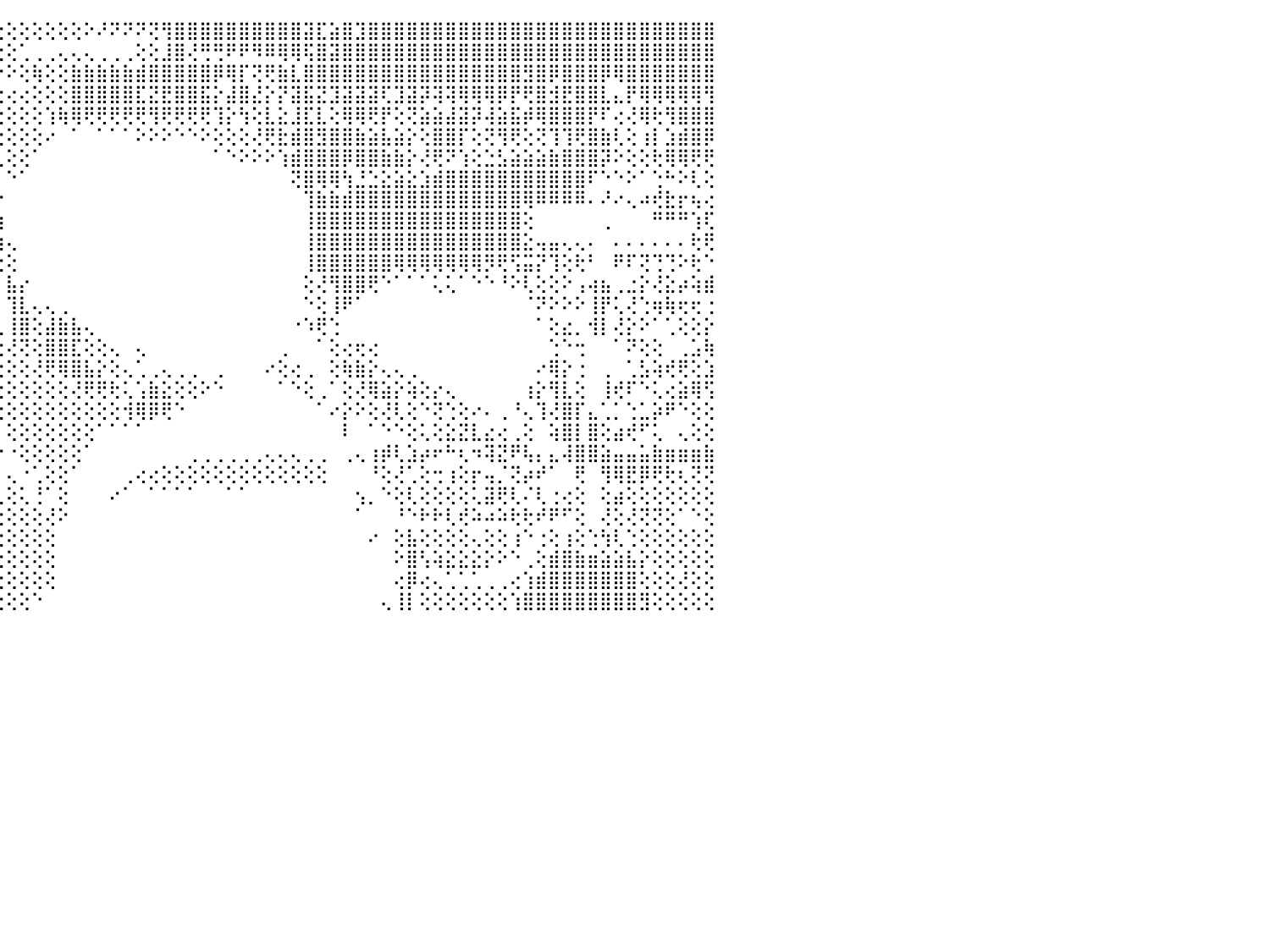

⠑⠑⠑⠁⠁⠀⠀⠀⠀⠸⣿⣿⣿⣿⣿⣿⣿⡕⢀⢄⢕⢕⣽⢜⡝⢕⢑⢐⢕⢕⢕⢕⢕⢕⢕⢕⢕⠕⢕⠕⢕⢕⢕⢕⢕⢕⢕⢕⢕⢕⢕⠕⠜⠝⠝⠝⢝⢻⣿⣿⣿⣿⣿⣿⣿⣿⣿⣿⣽⣏⣵⣿⣹⣿⣿⣿⣿⣿⣿⣿⣿⣿⣿⣿⣿⣿⣿⣿⣿⣿⣿⣿⣿⣿⣿⣿⣿⣿⣿⣿⠀
⠀⠀⠀⠀⢕⢀⠀⢀⠀⣵⣿⣿⣿⣿⣿⣿⣿⡇⢕⢕⢜⣿⢯⢽⢇⢕⢕⣷⣇⢇⢕⢵⢕⢕⢕⢕⢕⢱⢔⢕⢕⢕⢕⢕⢕⢕⢁⢀⢀⢄⢄⢄⢀⢀⢀⢕⢕⣸⣿⢜⢛⢛⠟⠟⠻⠿⢿⢿⢯⣿⣽⣿⣿⣿⣿⣿⣿⣿⣿⣿⣿⣿⣿⣿⣿⣿⣿⣿⣿⣿⣿⣿⣿⣿⣿⣿⣿⣿⣿⣿⠀
⢕⢕⣕⢅⢕⢕⢔⢕⢕⠹⣿⣿⣿⣿⣿⣿⣿⡇⢕⢕⢕⢍⢝⣟⣇⢅⢅⠉⢙⢑⢕⢕⢕⢕⢕⢕⢕⠑⢌⢕⢕⢕⠑⠑⠑⠕⢕⢷⢕⢕⣷⣷⣷⣷⣷⣾⣿⣿⣿⣿⣿⡿⢿⡏⢝⢟⣷⣇⣿⣿⣿⣿⣿⣿⣿⣿⣿⣿⣿⣿⣿⣿⣿⣿⣿⣻⣿⡿⣿⣿⣿⡿⢿⣿⣿⣿⣿⣿⣿⣿⠀
⢠⣤⣤⣴⣷⢕⢕⢕⢕⠀⣿⣿⢿⣿⣿⣿⣿⣿⢕⢕⢕⢜⢝⢗⢗⢕⢕⢕⢷⡕⢕⢕⢕⢕⢕⢕⢕⢔⢄⢕⢕⢕⢕⢕⢕⢔⢔⢕⢕⢕⣿⣿⣿⣿⣿⣏⣝⣟⣿⣿⣯⡕⣼⣿⣜⡕⡝⣽⣯⣝⣹⣽⣽⣽⢏⣹⣽⡽⢽⢽⢿⢿⢿⡿⡟⢟⣿⣺⣟⣿⣿⣇⣄⡟⢿⢿⢿⢿⢿⢻⠀
⢕⣿⢸⣿⢿⡕⢕⢕⢕⠀⢝⢌⢜⣿⣿⣿⣿⣿⡿⢇⢕⢱⣷⣿⢕⢕⢕⢕⢕⣧⢕⢕⠁⠁⠁⠁⢕⢕⢅⢕⢕⢕⢕⢕⢕⢕⢕⢕⢱⢷⢿⢟⢟⢟⢟⢟⢻⢟⢟⢟⢟⢹⡕⢳⢕⣇⣕⣸⣏⣇⢕⢿⢿⢟⡟⢕⢝⣵⣵⣼⣽⡽⢼⣵⣯⡾⢿⣿⣿⣿⡟⠏⢔⢜⢿⢗⢻⣿⣿⣿⠀
⢕⢹⡎⣿⢸⡇⢕⢕⢕⢔⢕⢕⡔⢿⣿⣿⣿⣿⡿⢇⢕⢜⢟⣿⡇⢕⢕⢕⢌⣿⢕⢕⣄⢀⢄⢀⢀⢕⢐⢕⢕⢕⢱⢵⢕⢕⢕⢕⠔⠀⠁⠀⠁⠁⠁⠕⠕⠕⠑⠑⠕⢕⢕⢕⢜⢟⣗⣾⣿⣻⣿⣿⣷⣵⣧⣵⡕⢕⣿⣿⡏⢕⢝⢻⢟⢕⢝⢹⢹⢟⣿⣷⢇⢕⢰⡇⣱⣾⣿⡿⠀
⢕⠜⠑⠕⠑⢑⢕⢕⢕⢕⠐⢕⢕⢹⣿⣿⣿⣿⣯⢕⢕⢕⢕⢻⡇⢕⢕⣱⣵⣵⠕⢕⢕⢕⢕⢵⠱⠕⠅⢕⢕⢿⣿⣿⢇⢕⢕⠁⠀⠀⠀⠀⠀⠀⠀⠀⠀⠀⠀⠀⠀⠁⠑⠕⠕⠕⢱⣾⣿⣿⣿⡿⣿⣿⣷⣷⡕⢜⢟⠝⢱⢕⣑⣣⣵⣵⣵⣷⣿⣿⣿⡽⠕⢕⢕⢗⢿⢿⢟⢟⠀
⡕⢔⢕⢕⢕⢕⢕⢕⢕⠕⢁⢱⣿⣾⣿⣿⣿⡿⣿⠕⠕⠕⢕⢸⣿⠐⠁⠈⠑⢑⢄⢕⠕⠀⠀⢑⢠⢄⢀⠑⢑⢕⢞⢜⠀⠑⠁⠀⠀⠀⠀⠀⠀⠀⠀⠀⠀⠀⠀⠀⠀⠀⠀⠀⠀⠀⠀⢝⣿⢿⢿⢳⣘⣑⣕⣵⣕⣱⣾⣿⣿⣿⣿⣿⣿⣿⣿⣿⣿⣿⠏⠑⠑⠕⠁⢑⠓⠕⢇⢕⠀
⣿⣿⢕⢕⠑⢑⢀⠐⠑⠄⢀⢜⣿⣿⣿⣿⣿⡗⡇⢀⠀⣕⢕⢸⣿⡄⠀⠔⠕⢰⢶⠲⢆⠀⠀⠀⠀⣤⠄⠐⠘⠉⠜⢧⡔⠀⠀⠀⠀⠀⠀⠀⠀⠀⠀⠀⠀⠀⠀⠀⠀⠀⠀⠀⠀⠀⠀⠀⢹⣷⣷⣾⣿⣿⣿⣿⣿⣿⣿⣿⣿⣿⣿⣿⣿⢿⠿⠿⠿⠿⠄⠜⠔⢄⠴⢞⣗⡖⢦⢔⠀
⠚⠓⣎⢙⠑⠑⠃⠀⠔⠄⠐⠕⢼⠕⢝⠝⠟⠍⢻⢇⢄⠈⠻⢧⡿⣇⢀⠀⠀⠁⠑⢀⢔⢔⢄⢄⣀⣄⣔⣔⣔⣄⣅⣼⣷⠀⠀⠀⠀⠀⠀⠀⠀⠀⠀⠀⠀⠀⠀⠀⠀⠀⠀⠀⠀⠀⠀⠀⢸⣿⣿⣿⣿⣿⣿⣿⣿⣿⣿⣿⣿⣿⣿⣿⣿⢕⠀⠀⠀⠀⠀⢀⠀⠀⠀⠛⠛⠛⢱⢏⠀
⢄⢄⢅⢄⠄⠀⢄⠀⠐⠀⢄⢵⠼⢿⣷⣦⡑⠰⠝⠕⢕⠀⢰⢻⡿⣿⣧⢕⢕⣖⣗⣧⣽⡿⢿⢷⣿⡿⢿⢿⢿⢿⢿⢿⢷⢄⠀⠀⠀⠀⠀⠀⠀⠀⠀⠀⠀⠀⠀⠀⠀⠀⠀⠀⠀⠀⠀⠀⢸⣿⣿⣿⣿⣿⣿⣿⣿⣿⣿⣿⣿⣿⣿⣿⣿⣕⢤⣤⢄⢄⠄⠀⠄⠄⠄⠄⠄⠄⢗⢟⠀
⣵⣵⣵⣵⣵⣵⣡⣗⣖⣗⢞⢎⠕⠢⠄⠬⠙⠋⠑⢑⢕⢕⢕⢜⢟⢜⢝⣵⣿⣿⣿⢟⠏⠕⠕⠕⠑⠑⠑⠑⠑⠑⠑⠑⢕⢕⠀⠀⠀⠀⠀⠀⠀⠀⠀⠀⠀⠀⠀⠀⠀⠀⠀⠀⠀⠀⠀⠀⢸⣿⣿⣿⣿⣿⣿⢿⢿⢿⢿⢿⢿⢿⡻⢟⢫⣭⡝⢹⢕⢗⠃⠀⠟⠏⢝⢙⢙⠕⢗⠑⠀
⣿⣿⣿⣿⣿⣿⣟⣿⣿⣿⡟⢟⢇⢐⢐⡔⣱⣵⣥⣷⣷⣷⣷⣷⣷⣿⣿⣿⣿⡿⠏⠁⠀⠀⠀⠀⠀⠀⠀⠀⠀⠀⠀⠀⠁⣧⡔⠀⠀⠀⠀⠀⠀⠀⠀⠀⠀⠀⠀⠀⠀⠀⠀⠀⠀⠀⠀⠀⢕⢜⢻⣿⣿⢟⠑⠁⠁⠁⢅⢅⠁⠑⠑⠘⠕⢇⢕⢕⠕⢠⢴⣦⢀⣐⡕⢜⣕⡴⢵⣾⠀
⣿⣿⣿⣿⣿⣿⣿⣿⣵⣵⣵⣕⣱⣵⣥⣿⣿⣿⣿⣿⣿⣿⣿⣿⣿⣿⣿⣿⡟⠑⠀⠀⠀⠀⠀⠀⠀⠀⠀⠀⠀⠀⠀⠀⠀⢹⣇⢄⢄⢀⠀⠀⠀⠀⠀⠀⠀⠀⠀⠀⠀⠀⠀⠀⠀⠀⠀⠀⠑⢕⢸⠟⠁⠀⠀⠀⠀⠀⠀⠀⠀⠀⠀⠀⠀⠈⠝⠕⠕⠕⢸⡟⢅⢜⢑⢶⢷⢖⢖⢐⠀
⣿⣿⣿⣿⣿⣿⣿⣿⣿⣿⣿⣿⣿⣿⣿⣿⣿⣿⣿⣿⣿⣿⣿⣿⣿⣿⡿⠏⠀⠀⠀⠀⠀⠀⠀⠀⠀⠀⠀⠀⠀⠀⠀⠀⢄⢸⣿⢕⣼⣷⣧⢄⠀⠀⠀⠀⠀⠀⠀⠀⠀⠀⠀⠀⠀⠀⠀⠐⠱⢟⢑⠀⠀⠀⠀⠀⠀⠀⠀⠀⠀⠀⠀⠀⠀⠀⠁⢕⣔⡀⢺⡇⢜⡕⠕⠁⢁⢕⢕⡕⠀
⣿⣿⣿⣿⣿⣿⣿⣿⣿⣿⣿⣿⣿⣿⣿⣿⣿⣿⣿⣿⣿⣿⣿⣿⣿⠟⠁⠀⠀⠀⠀⠀⠀⠀⠀⠀⠀⠀⠀⠀⠀⠀⠀⠀⢕⢜⢝⢕⣿⣿⣏⢕⢕⢄⠀⢄⠀⠀⠀⠀⠀⠀⠀⠀⠀⠀⢀⠀⠀⠁⢕⢔⢖⢔⠀⠀⠀⠀⠀⠀⠀⠀⠀⠀⠀⠀⠀⢑⠑⢒⠀⠀⠁⠝⢕⢕⠀⢀⣡⢷⠀
⣿⣽⡻⣿⣿⣿⣿⣿⣿⣿⣿⣿⣿⣿⣿⣿⣿⣿⣿⣿⣿⣿⣿⡿⠃⠀⠀⠀⠀⠀⠀⠀⠀⠀⠀⠀⠀⠀⠀⠀⠀⠀⠀⠀⢕⢕⢕⢜⢟⢿⣿⣧⡕⢕⢄⢁⢀⢄⢀⢀⠀⢀⠀⠀⠀⠔⢕⢔⢀⠀⢕⢷⣷⡕⢄⢄⢀⠀⠀⠀⠀⠀⠀⠀⠀⠀⠔⢿⡕⢐⠀⢀⠀⢁⣣⢵⢞⢟⢕⣱⠀
⢕⢕⢕⢜⢻⣿⣿⣿⣿⣿⣿⣿⣿⣿⣿⣿⣿⣿⣿⣿⣿⣿⠟⠑⠀⠀⠀⠀⠀⠀⠀⠀⠀⠀⠀⠀⠀⠀⠀⠀⠀⠀⠀⢔⢕⢕⢕⢕⢕⢕⢜⢟⢟⢗⢅⢡⣷⣕⢕⢕⠕⠑⠀⠀⠀⠀⠁⠑⢕⢀⠁⢕⢜⢿⣵⡕⢵⢕⡔⢄⠀⠀⠀⠀⠀⢰⡕⢻⣇⢕⠀⢸⢞⠏⠑⢅⢔⣵⢿⢫⠀
⠕⠑⠑⢕⢕⠘⢿⣿⣿⣿⣿⣿⣿⣿⣿⣿⣿⣿⣿⡟⠙⠉⠀⠀⠀⠀⠀⠀⠀⠀⠀⠀⠀⠀⠀⠀⠀⠀⠀⠀⠀⠀⢔⢕⢕⢕⢕⢕⢕⢕⢕⢕⢕⢕⢺⢿⡿⢟⠑⠀⠀⠀⠀⠀⠀⠀⠀⠀⠀⠁⠔⡕⠕⢕⢜⢇⢕⠑⢝⢑⢕⠔⠄⢀⠘⢄⢹⢜⣿⡏⣄⢁⡁⢑⣁⡵⠟⠑⢕⢕⠀
⡧⠄⠀⠑⢕⠀⠀⢹⣿⣿⣿⣿⣿⣿⣿⢟⠋⠁⠁⠁⠀⠀⠀⠀⠀⠀⠀⠀⠀⠀⠀⠀⠀⠀⠀⠀⠀⠀⠀⠀⠀⠀⠀⢀⠁⢕⢕⢕⢕⢕⢕⢕⠁⠁⠁⠁⠀⠀⠀⠀⠀⠀⠀⠀⠀⠀⠀⠀⠀⠀⠀⠇⠀⠁⠑⠑⢕⢅⢕⣕⣝⣇⣔⢔⢀⢕⠀⢵⣿⡇⣿⢕⣴⢞⠋⢅⠀⢄⢕⢕⠀
⣿⣦⡀⠀⠜⢔⠔⢱⣿⣿⣿⣿⣿⢏⠁⠀⠀⠀⠀⠀⠀⠀⠀⠀⠀⠀⠀⠀⠀⠀⣡⣷⣧⠀⠀⠀⠀⠀⠀⠀⠀⠀⠀⢕⠕⠐⢕⢕⢕⢕⢕⠁⠀⠀⠀⠀⠀⠀⠀⢀⢀⢀⢀⢀⢀⢄⢄⢄⢀⢀⠀⢀⢄⢰⡾⢇⣱⡴⠖⠓⢆⠲⢽⣝⠟⢧⡄⣄⢼⣿⣿⣵⣤⣤⣥⣷⣶⣶⣶⣷⠀
⣿⣿⣿⣦⡄⠀⢕⢄⢹⣿⣿⡿⠏⠁⠀⠀⠀⠀⠀⠀⠀⠀⠀⠀⠀⠀⣄⣴⣿⣿⣿⣿⣿⠀⠀⠀⠀⠀⠀⠀⠀⠀⠁⠑⠀⢄⠐⢁⢕⢕⠁⠀⠀⠀⢀⢔⢔⢕⢕⢕⢕⢕⢕⢕⢕⢕⢕⢕⢕⢕⠀⠀⠀⠘⢕⢜⢁⢕⢒⢰⢕⡖⢤⡈⢝⡴⠞⠁⠀⢟⠀⢻⢿⣟⡿⢟⢗⢆⢝⢝⠀
⣿⣿⣿⣿⣿⣷⣅⠑⢅⢻⢏⡑⠀⠀⠀⠀⠀⠀⠀⠀⢀⣠⣴⣶⣷⣷⣿⣿⣿⣿⣿⣿⣿⠀⠀⠀⠀⠀⠀⠀⠀⠀⢀⢀⢀⢕⢅⢘⠁⢕⠀⠀⠀⠔⠁⠀⠁⠁⠁⠁⠀⠀⠁⠁⠀⠀⠀⠀⠀⠀⠀⠀⢢⡀⠑⢕⢇⢕⢕⢕⢕⢅⣽⢟⢇⠌⢇⢐⢔⢕⠀⢕⣴⢕⢕⢕⢕⢕⢕⢕⠀
⣿⣿⣿⣿⣿⣿⣿⣧⡕⠜⠙⢻⣷⡄⠀⠀⠀⢀⣄⣰⣾⣿⣿⣿⣿⣿⣿⣿⣿⡿⢿⣿⣿⠀⠀⠀⠀⠀⠀⠀⠀⠀⢕⢕⢕⢕⢕⢕⢜⠕⠀⠀⠀⠀⠀⠀⠀⠀⠀⠀⠀⠀⠀⠀⠀⠀⠀⠀⠀⠀⠀⠀⠁⠀⠀⠘⠑⠗⠗⢇⢞⠵⠴⠵⢗⢗⠞⠟⠋⢕⠀⢜⢕⢜⢝⢝⢕⠁⠑⢕⠀
⣿⣿⣿⣿⣿⣿⣿⣿⣿⡔⠀⢸⣿⣿⡆⢠⣵⣿⣿⣿⣿⣿⣿⣿⣿⣿⣿⣿⣧⡁⠘⣿⡏⠀⠀⠀⠀⠀⠀⠀⠀⠀⢕⢕⢕⢕⢕⢕⢕⠀⠀⠀⠀⠀⠀⠀⠀⠀⠀⠀⠀⠀⠀⠀⠀⠀⠀⠀⠀⠀⠀⠀⠀⠔⠀⢕⣧⢕⢕⢕⢕⢄⢕⢕⢰⠑⢐⢕⢰⢕⢑⢳⢇⢑⢕⢕⢕⢕⢕⢕⠀
⣿⣿⣿⣿⣿⣿⡿⢟⡝⢅⢄⢄⢝⢍⢙⢻⢿⠿⢿⣿⣿⣿⣿⣿⡿⠏⢹⣿⣿⣿⡆⠜⢁⠀⠀⠀⠀⠀⠀⠀⠀⠀⢕⢕⢕⢕⢕⢕⢕⠀⠀⠀⠀⠀⠀⠀⠀⠀⠀⠀⠀⠀⠀⠀⠀⠀⠀⠀⠀⠀⠀⠀⠀⠀⠀⠕⣿⢣⢵⣕⣕⣕⡕⠕⠑⢀⢕⣾⣿⣷⣶⣵⣵⣧⡕⢕⢕⢕⢕⢕⠀
⣿⣿⣿⣿⣿⣟⢕⢜⢕⢕⢕⢕⣕⣕⡕⢕⢕⢕⢔⢌⢙⠟⠻⢝⢻⢢⡄⢹⢿⠏⠁⠕⠑⠀⠀⠀⠀⠀⠀⠀⠀⠀⢕⢕⢕⢕⢕⢕⢕⠀⠀⠀⠀⠀⠀⠀⠀⠀⠀⠀⠀⠀⠀⠀⠀⠀⠀⠀⠀⠀⠀⠀⠀⠀⠀⢔⡿⢔⢄⢁⢁⢁⢀⢀⢔⢱⣾⣿⣿⣿⣿⣿⣿⣿⢕⢕⢕⢜⢕⢕⠀
⣿⣿⣷⣿⣿⡇⢕⣱⡕⡕⢕⣼⡿⢏⢕⢕⢕⢕⡕⡕⢕⢕⢕⢕⢕⢕⢜⢅⢎⢕⢀⠀⠀⠀⠀⠀⠀⠀⠀⠀⠀⢀⢕⢕⢕⢕⢕⠑⠀⠀⠀⠀⠀⠀⠀⠀⠀⠀⠀⠀⠀⠀⠀⠀⠀⠀⠀⠀⠀⠀⠀⠀⠀⠀⢄⢸⡇⢕⢕⢕⢕⢕⢕⢕⢱⣿⣿⣿⣿⣿⣿⣿⣿⣿⣻⢕⢕⢕⢕⢕⠀
⠀⠀⠀⠀⠀⠀⠀⠀⠀⠀⠀⠀⠀⠀⠀⠀⠀⠀⠀⠀⠀⠀⠀⠀⠀⠀⠀⠀⠀⠀⠀⠀⠀⠀⠀⠀⠀⠀⠀⠀⠀⠀⠀⠀⠀⠀⠀⠀⠀⠀⠀⠀⠀⠀⠀⠀⠀⠀⠀⠀⠀⠀⠀⠀⠀⠀⠀⠀⠀⠀⠀⠀⠀⠀⠀⠀⠀⠀⠀⠀⠀⠀⠀⠀⠀⠀⠀⠀⠀⠀⠀⠀⠀⠀⠀⠀⠀⠀⠀⠀⠀